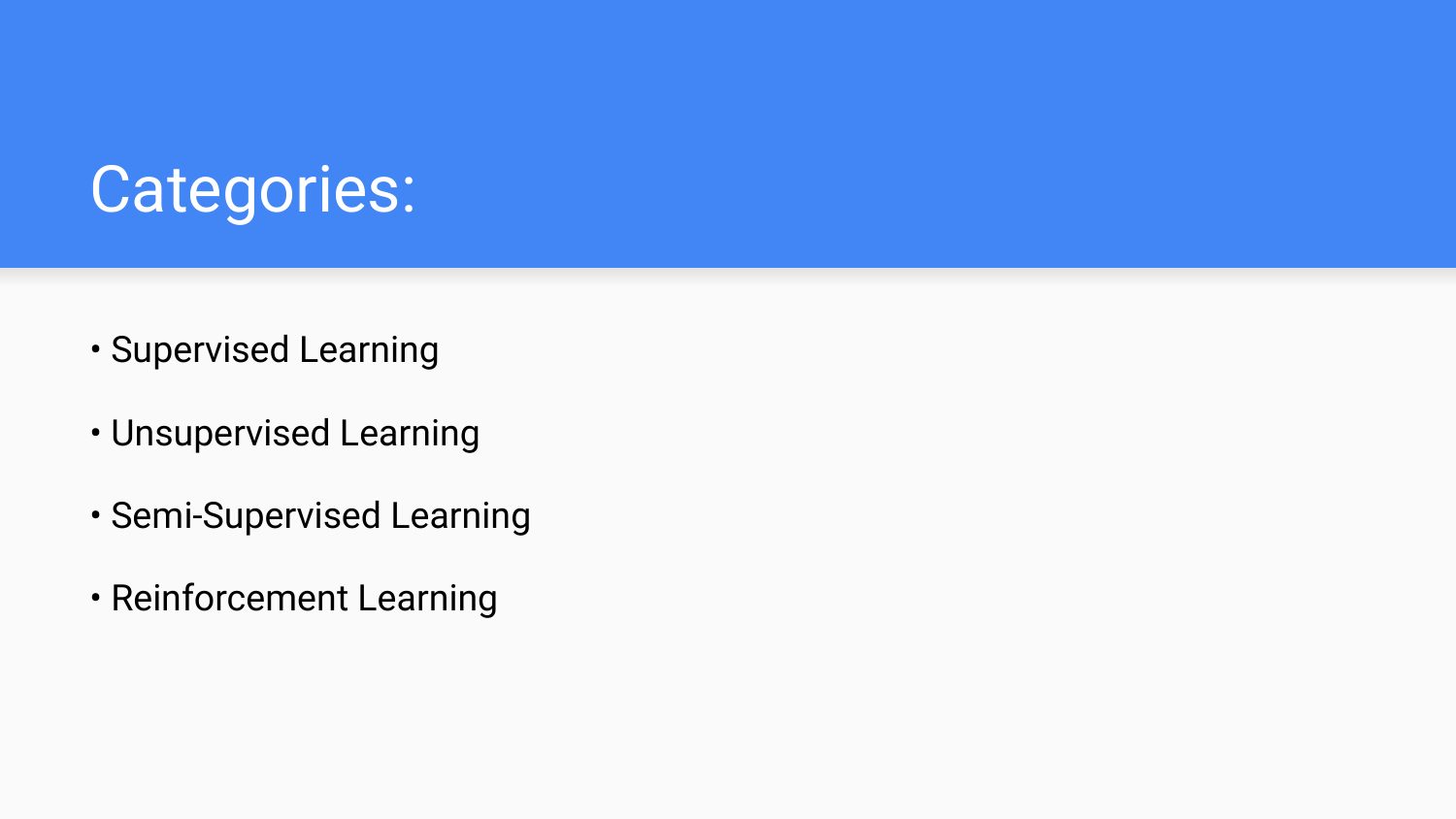

# Categories:
• Supervised Learning
• Unsupervised Learning
• Semi-Supervised Learning
• Reinforcement Learning